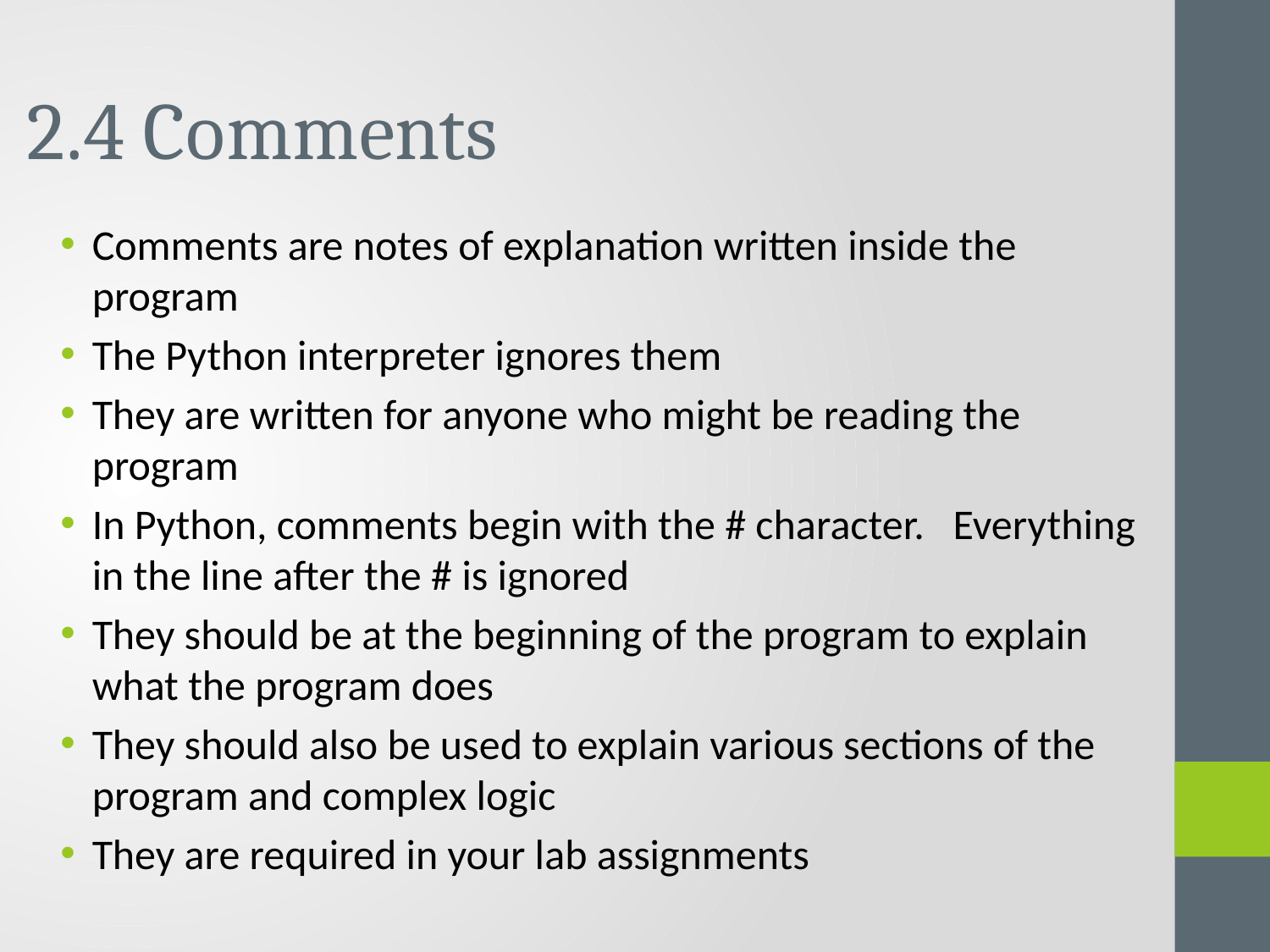

# 2.4 Comments
Comments are notes of explanation written inside the program
The Python interpreter ignores them
They are written for anyone who might be reading the program
In Python, comments begin with the # character.   Everything in the line after the # is ignored
They should be at the beginning of the program to explain what the program does
They should also be used to explain various sections of the program and complex logic
They are required in your lab assignments